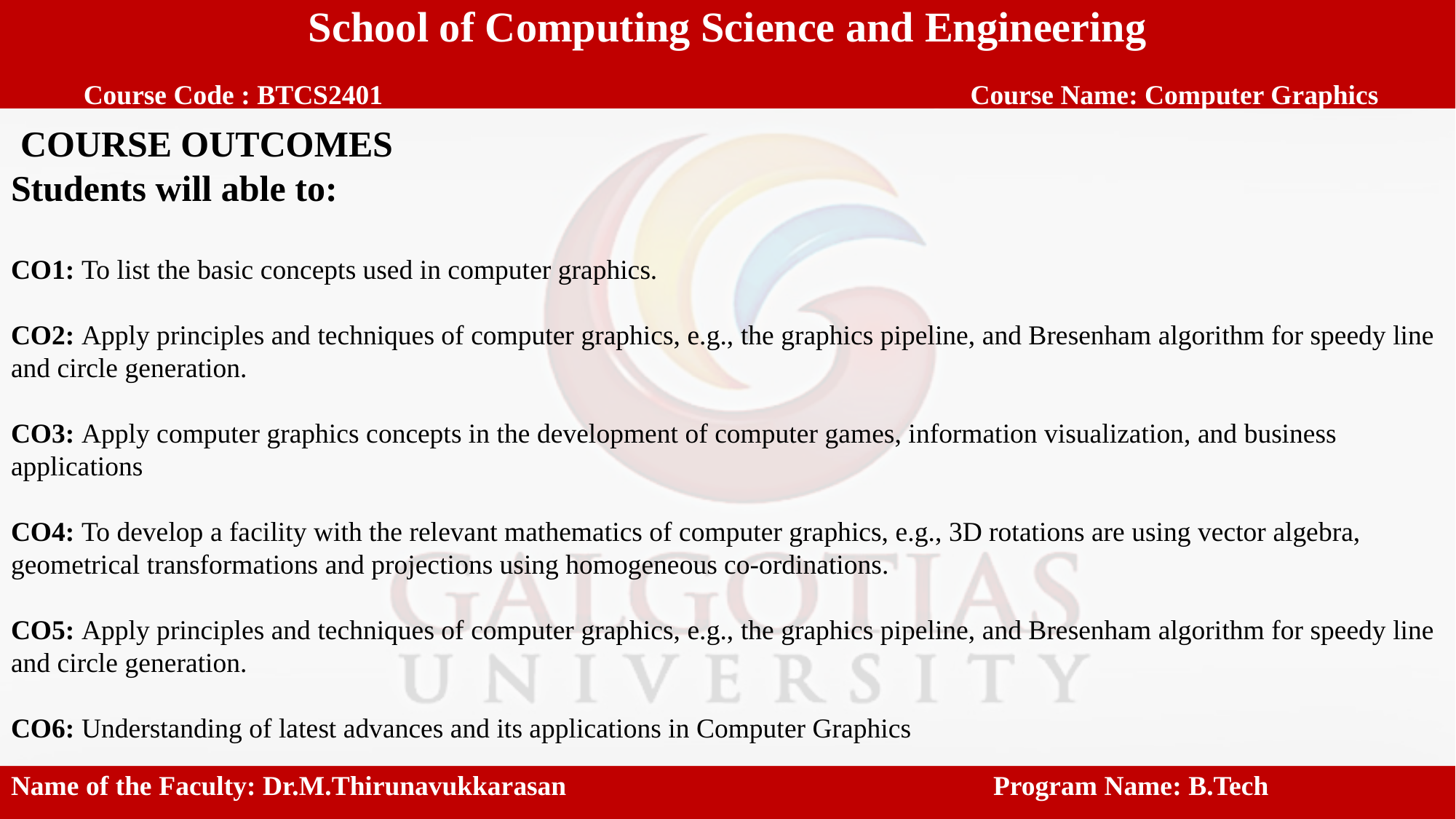

School of Computing Science and Engineering
 Course Code : BTCS2401						   Course Name: Computer Graphics

 COURSE OUTCOMES
Students will able to:

CO1: To list the basic concepts used in computer graphics.

CO2: Apply principles and techniques of computer graphics, e.g., the graphics pipeline, and Bresenham algorithm for speedy line and circle generation.

CO3: Apply computer graphics concepts in the development of computer games, information visualization, and business applications

CO4: To develop a facility with the relevant mathematics of computer graphics, e.g., 3D rotations are using vector algebra, geometrical transformations and projections using homogeneous co-ordinations.

CO5: Apply principles and techniques of computer graphics, e.g., the graphics pipeline, and Bresenham algorithm for speedy line and circle generation.

CO6: Understanding of latest advances and its applications in Computer Graphics
Name of the Faculty: Dr.M.Thirunavukkarasan           				Program Name: B.Tech